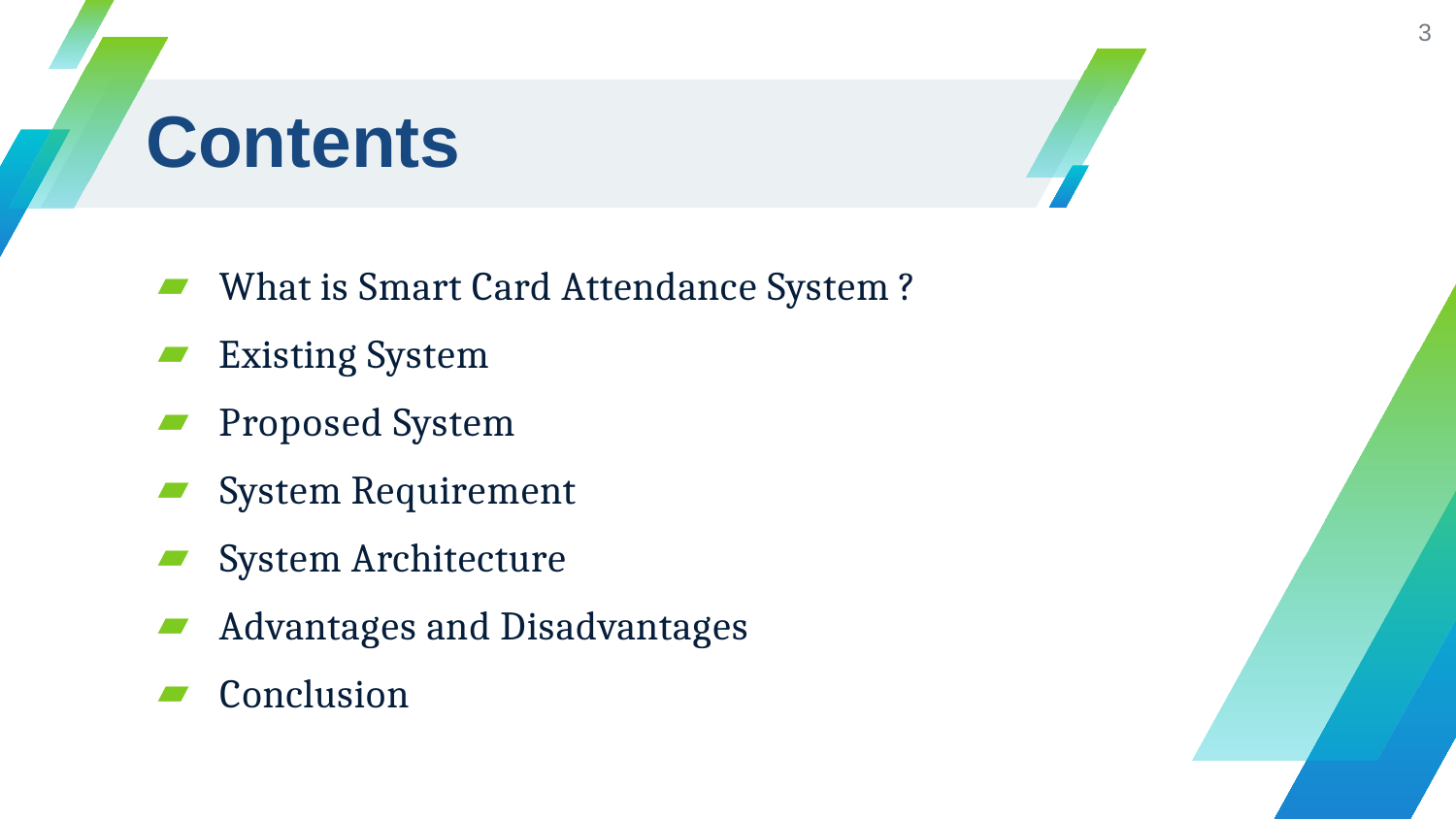

3
# Contents
What is Smart Card Attendance System ?
Existing System
Proposed System
System Requirement
System Architecture
Advantages and Disadvantages
Conclusion